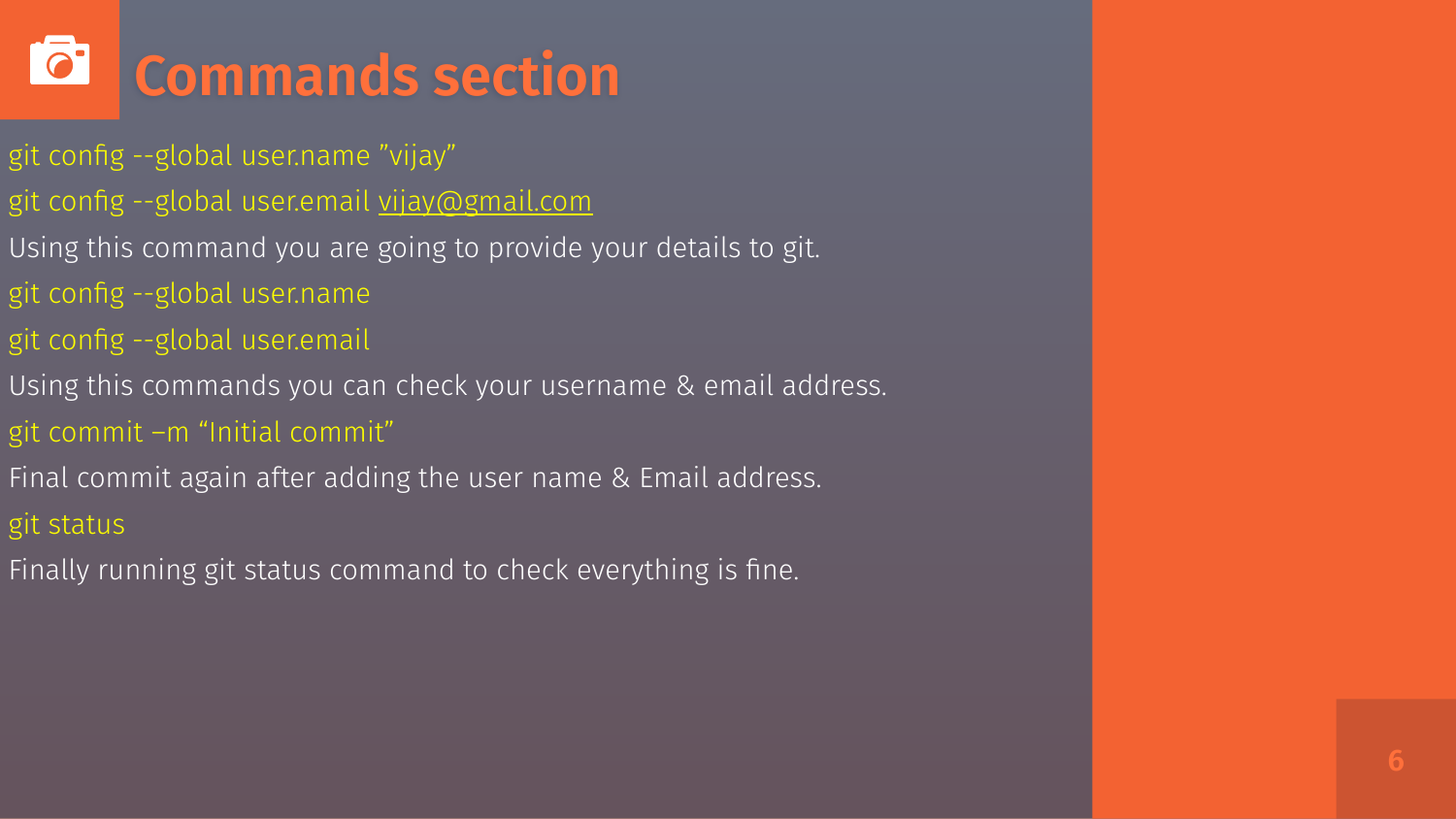

# Commands section

git config --global user.name ”vijay”
git config --global user.email vijay@gmail.com
Using this command you are going to provide your details to git.
git config --global user.name
git config --global user.email
Using this commands you can check your username & email address.
git commit –m “Initial commit”
Final commit again after adding the user name & Email address.
git status
Finally running git status command to check everything is fine.

6